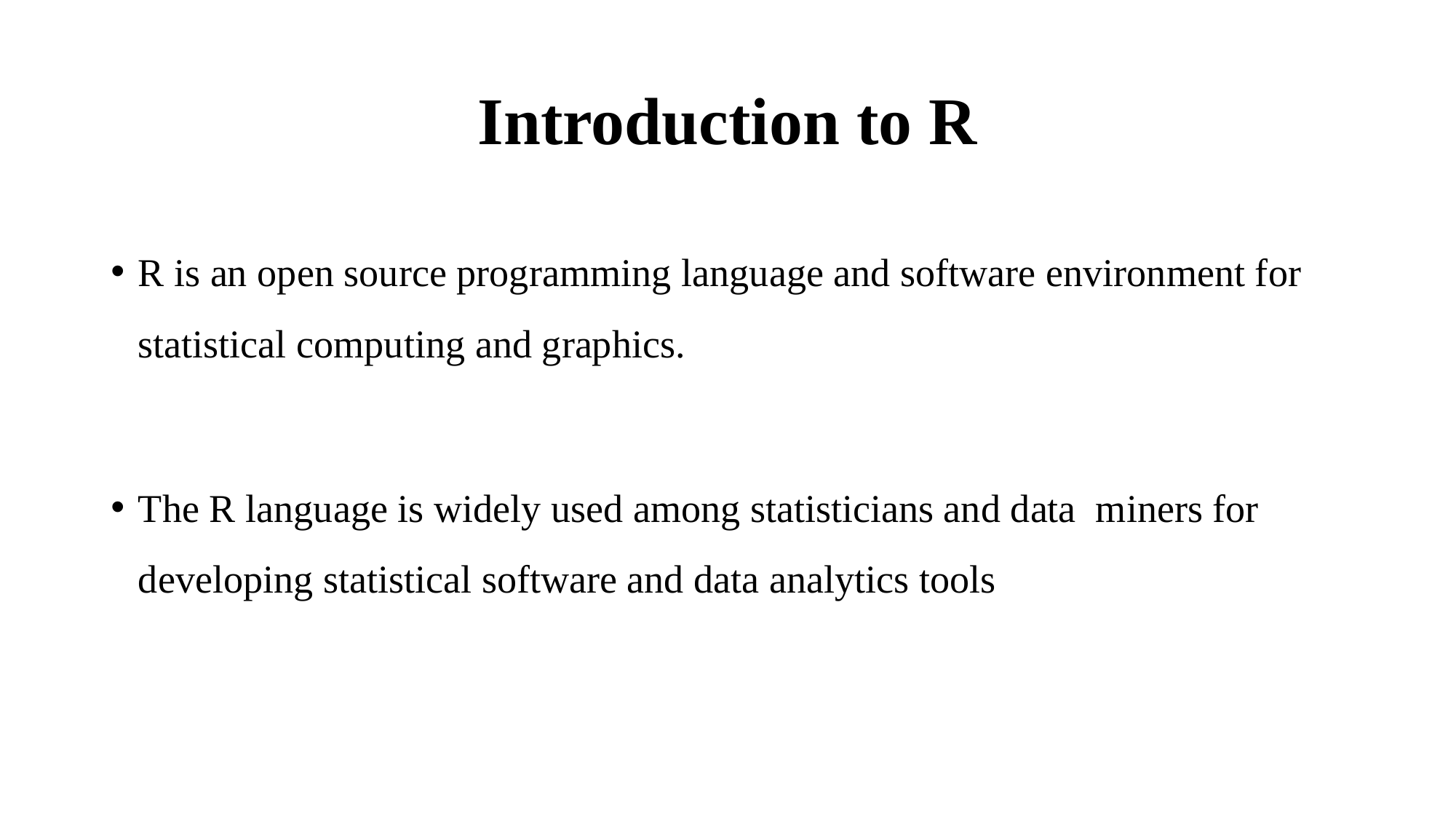

# Introduction to R
R is an open source programming language and software environment for statistical computing and graphics.

The R language is widely used among statisticians and data  miners for developing statistical software and data analytics tools